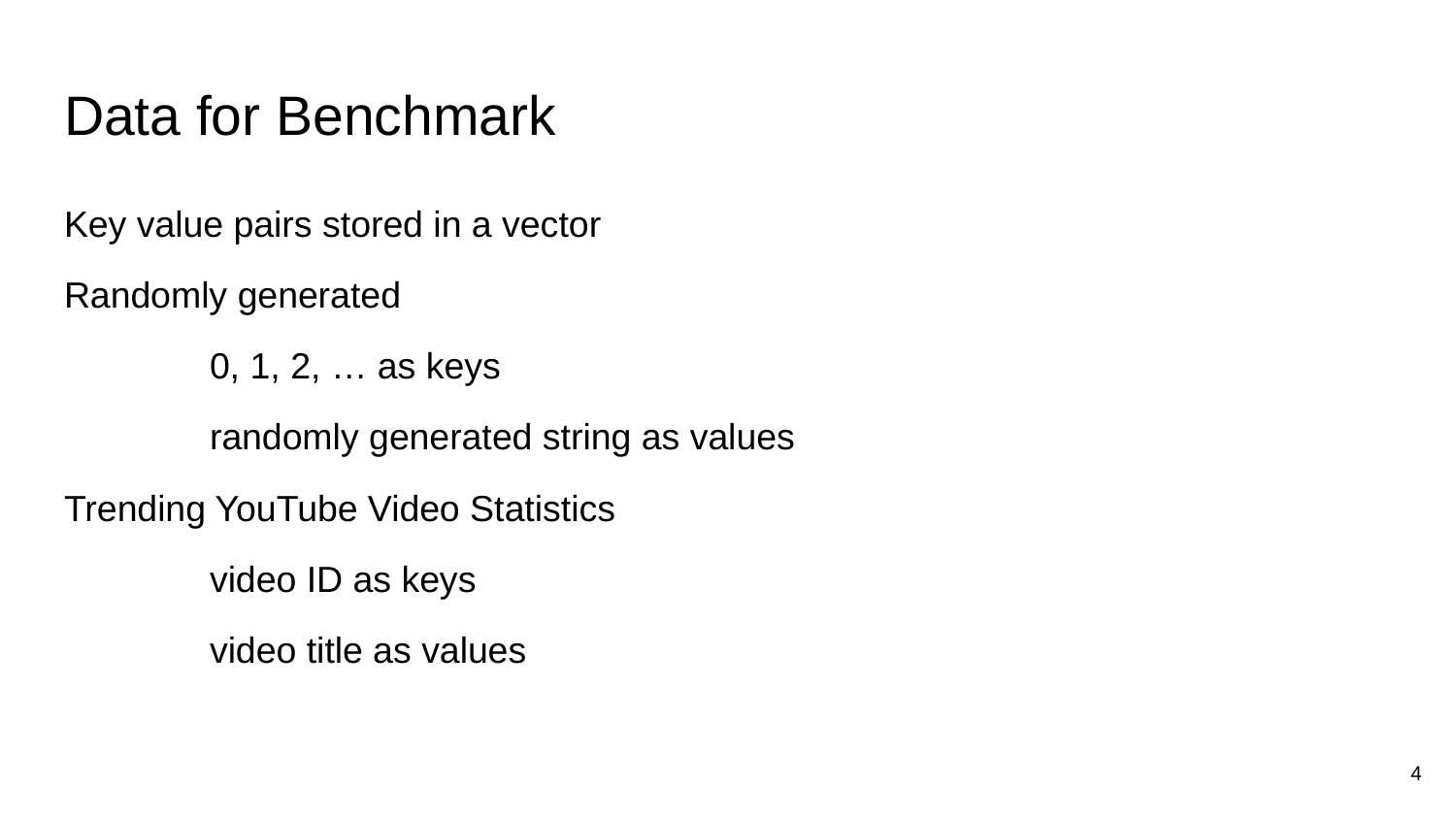

# Data for Benchmark
Key value pairs stored in a vector
Randomly generated
	0, 1, 2, … as keys
	randomly generated string as values
Trending YouTube Video Statistics
	video ID as keys
	video title as values
4